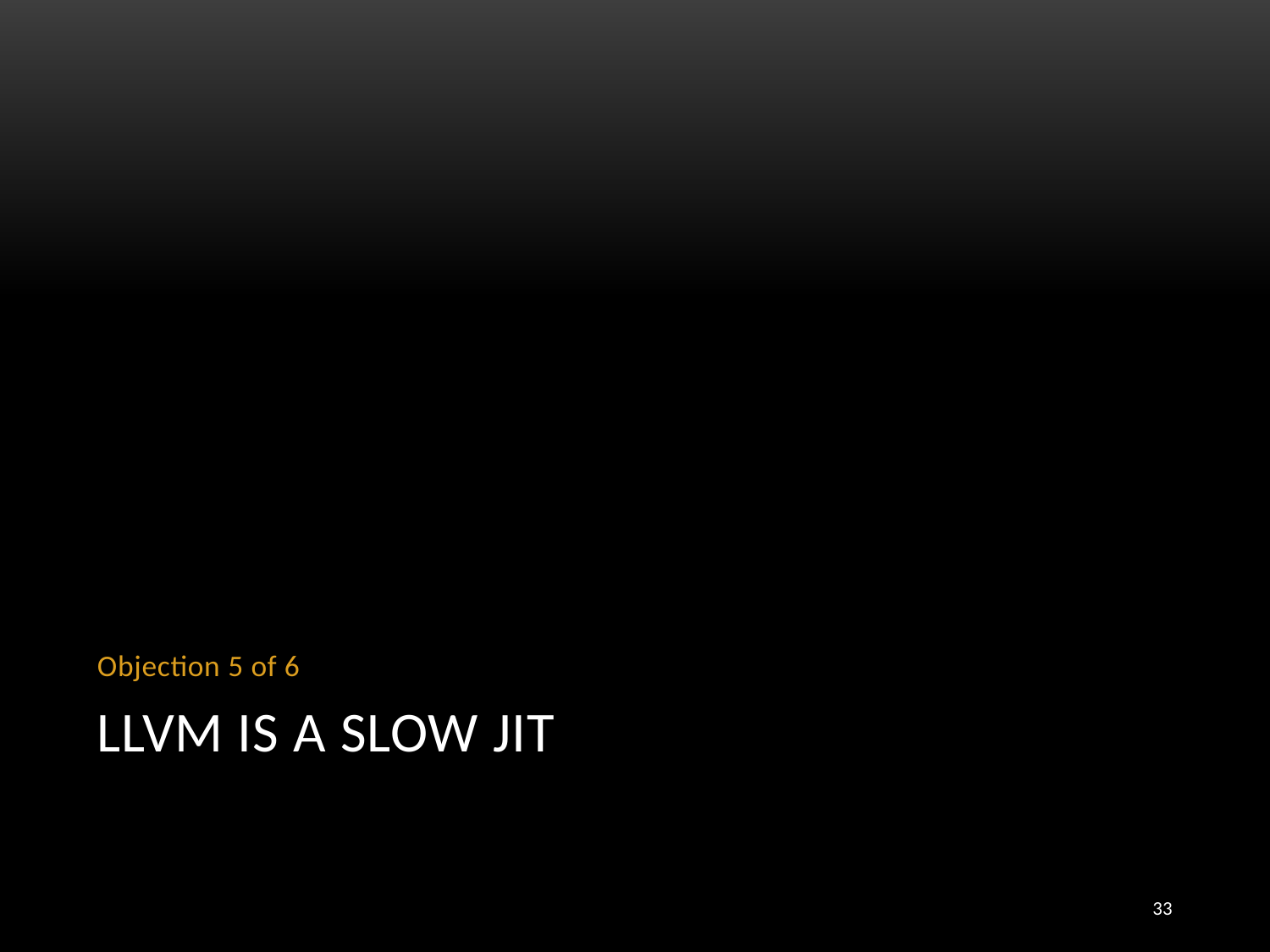

Objection 5 of 6
# LLVM is a slow JIT
33